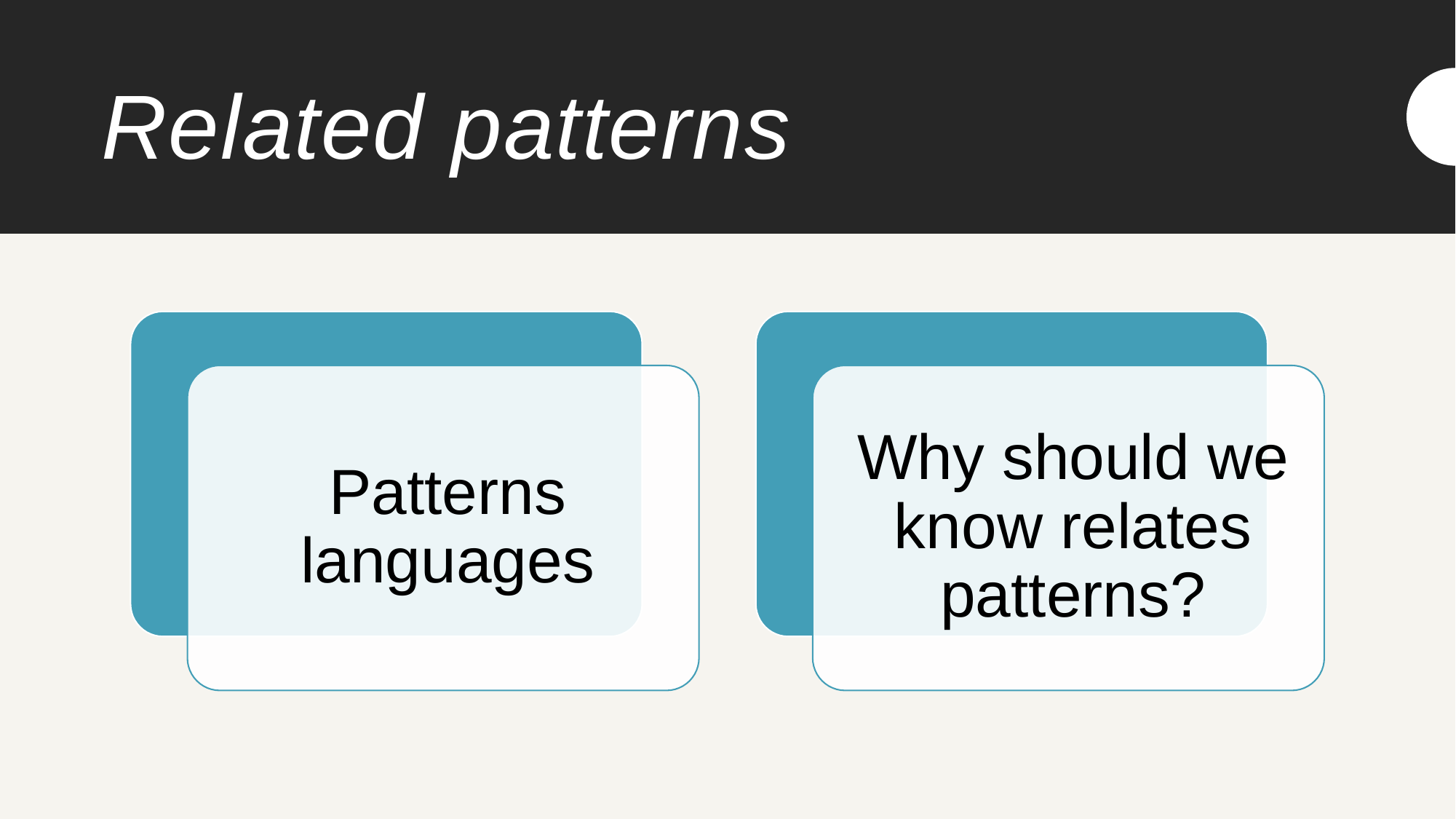

# Related patterns

Patterns languages
Why should we know relates patterns?